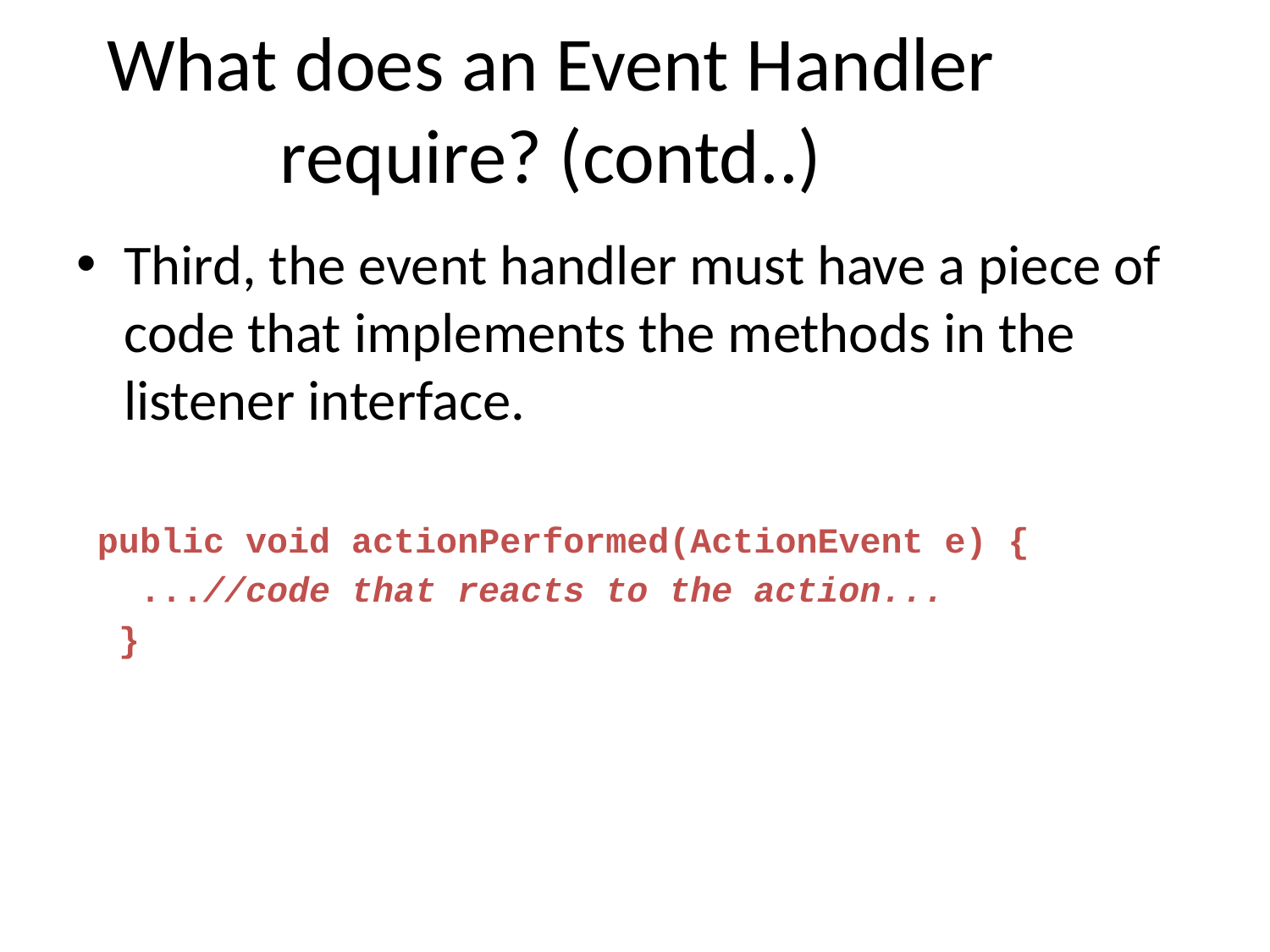

# What does an Event Handler require? (contd..)
Third, the event handler must have a piece of code that implements the methods in the listener interface.

 public void actionPerformed(ActionEvent e) {
   ...//code that reacts to the action...
  }